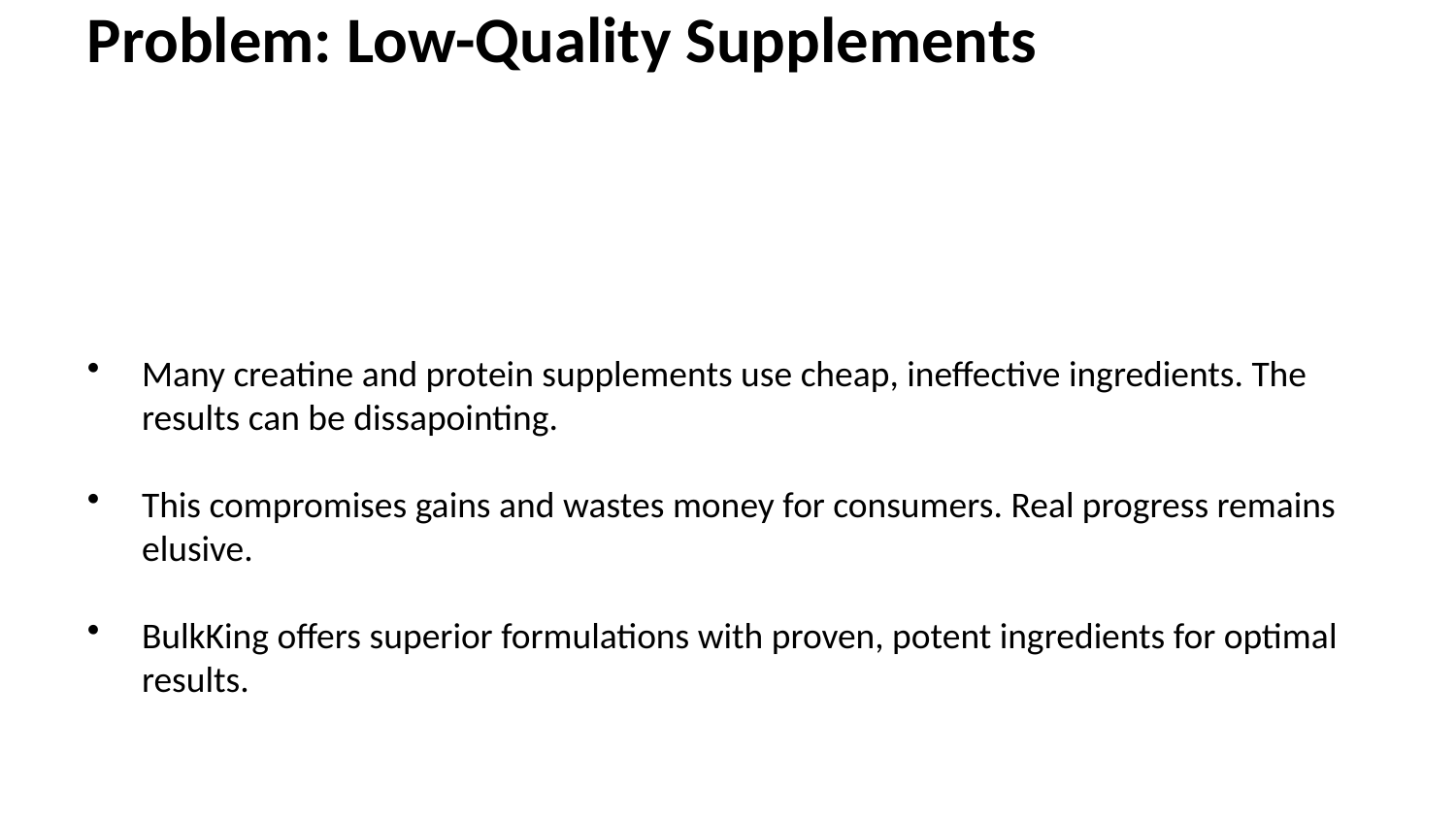

Problem: Low-Quality Supplements
Many creatine and protein supplements use cheap, ineffective ingredients. The results can be dissapointing.

This compromises gains and wastes money for consumers. Real progress remains elusive.

BulkKing offers superior formulations with proven, potent ingredients for optimal results.